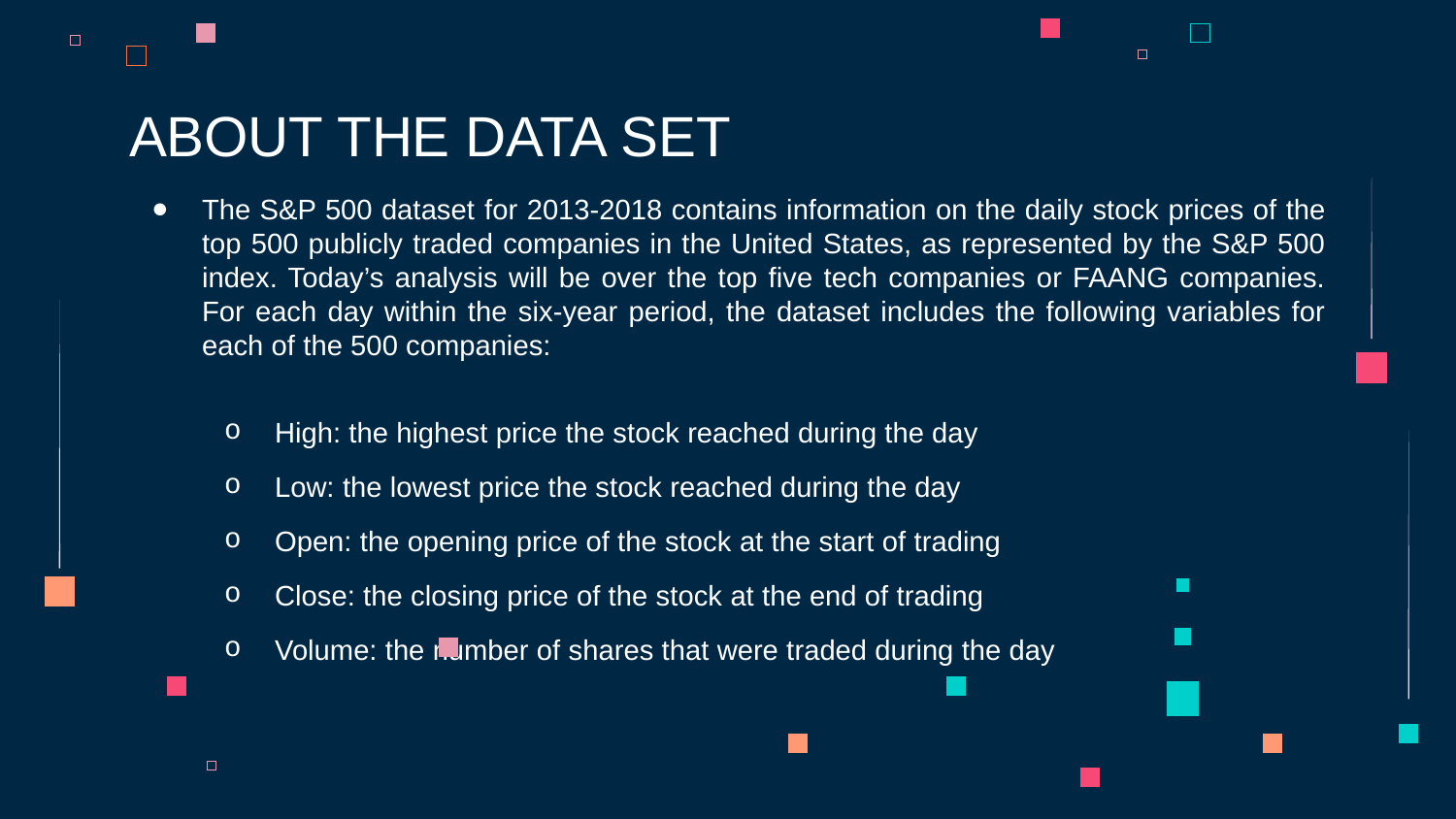

# ABOUT THE DATA SET
The S&P 500 dataset for 2013-2018 contains information on the daily stock prices of the top 500 publicly traded companies in the United States, as represented by the S&P 500 index. Today’s analysis will be over the top five tech companies or FAANG companies. For each day within the six-year period, the dataset includes the following variables for each of the 500 companies:

High: the highest price the stock reached during the day
Low: the lowest price the stock reached during the day
Open: the opening price of the stock at the start of trading
Close: the closing price of the stock at the end of trading
Volume: the number of shares that were traded during the day